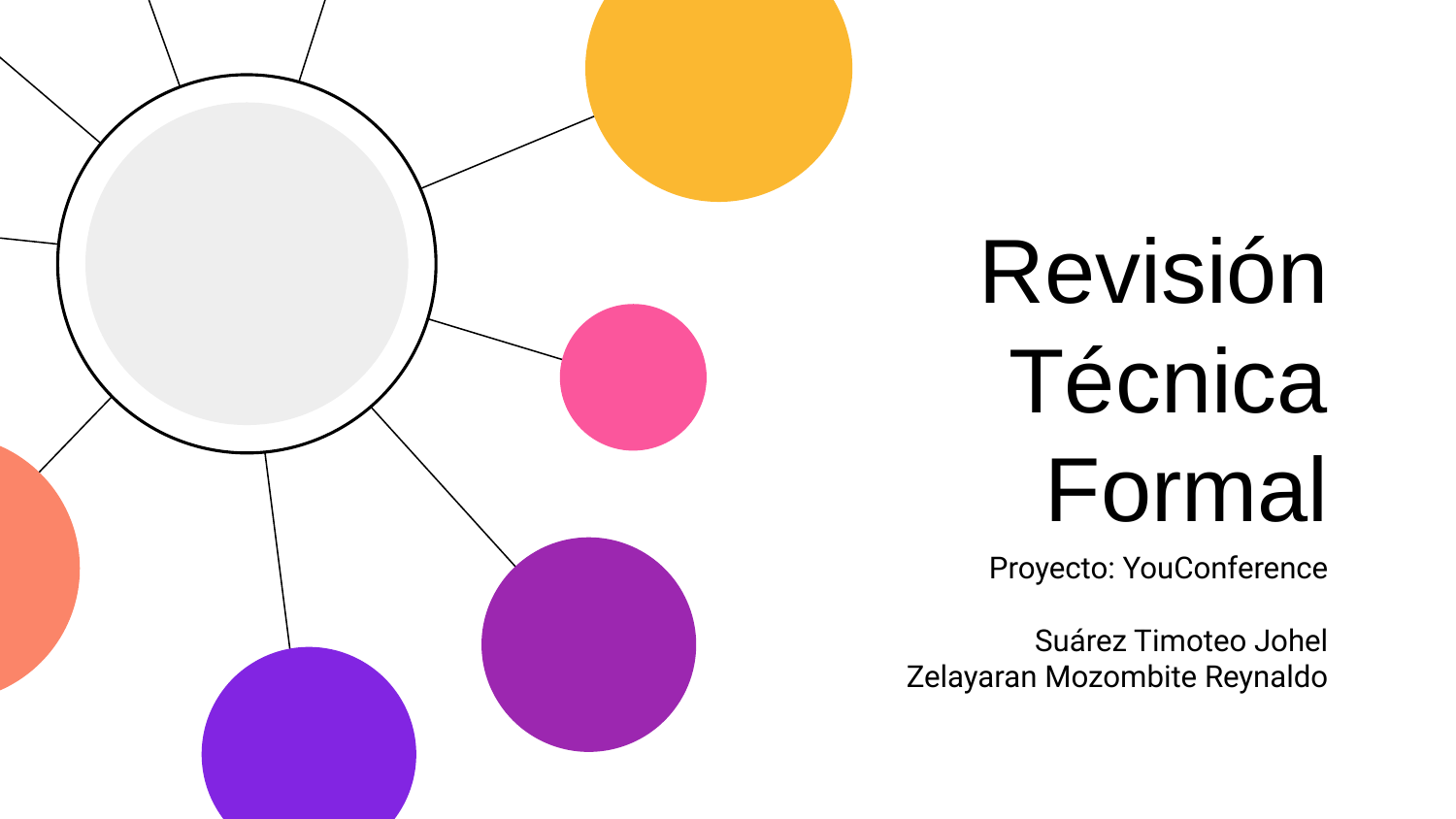

# Revisión Técnica Formal

Proyecto: YouConference

Suárez Timoteo Johel
Zelayaran Mozombite Reynaldo